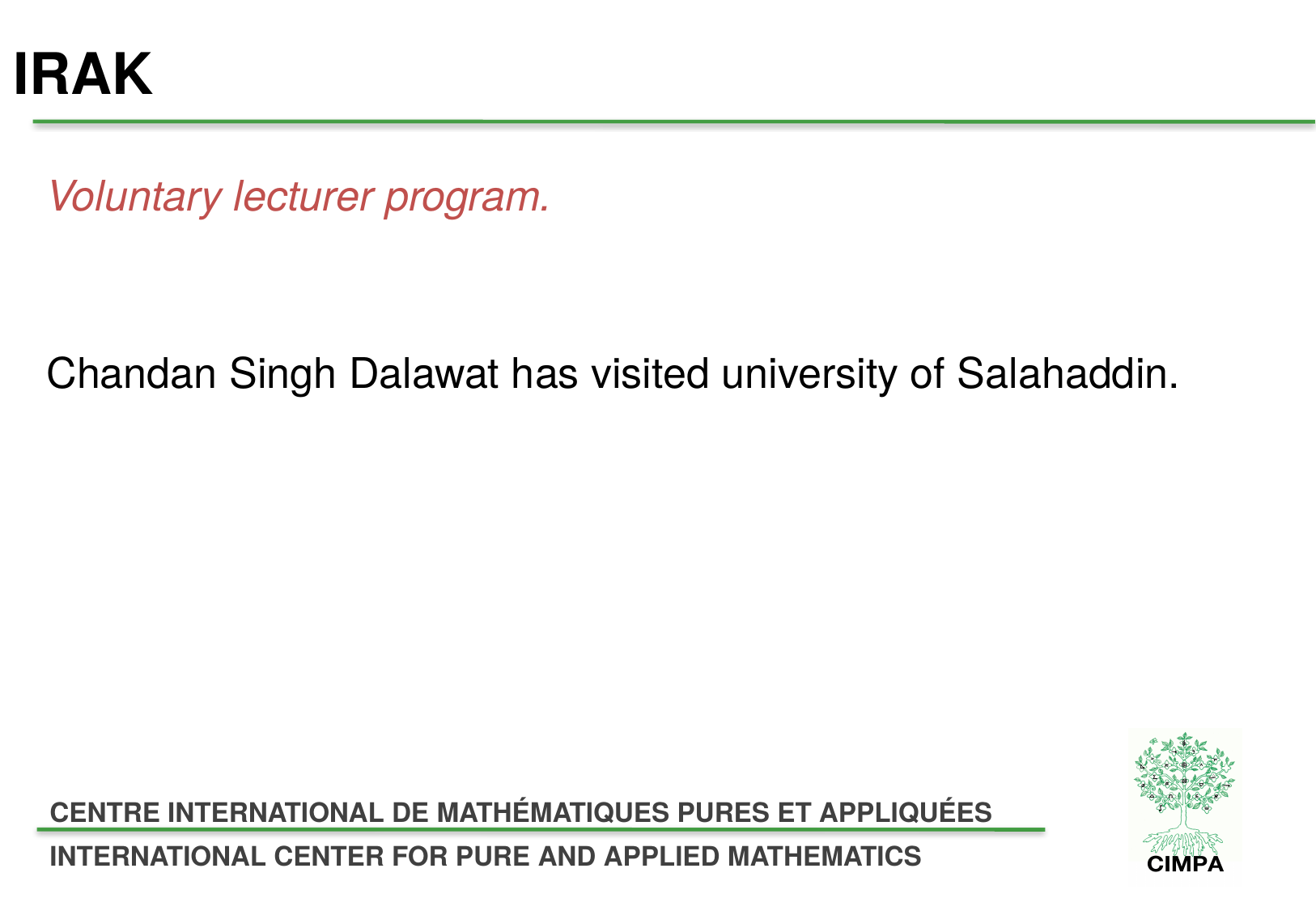

IRAK
Voluntary lecturer program.

Chandan Singh Dalawat has visited university of Salahaddin.